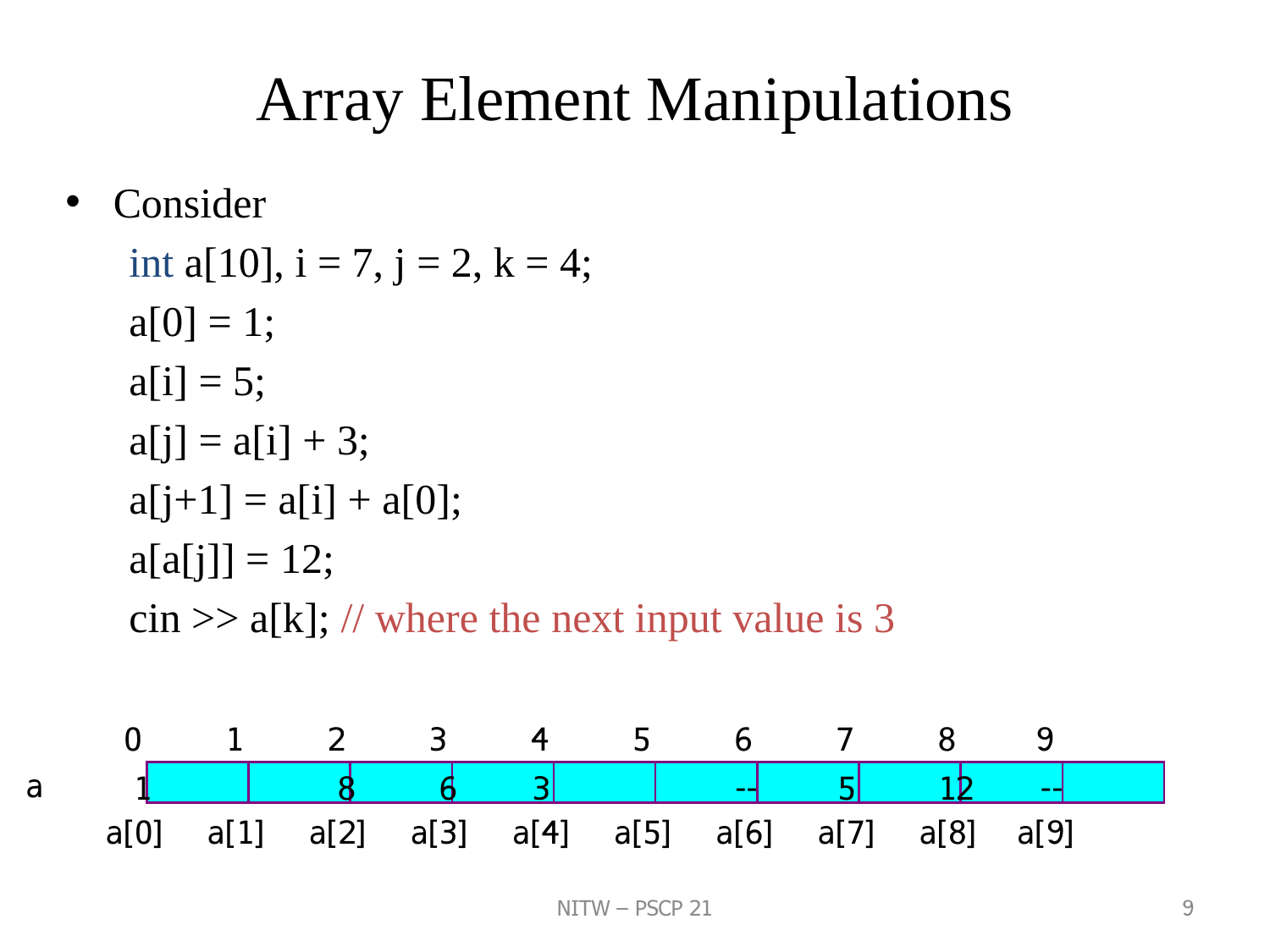

# Array Element Manipulations
Consider
int a[10], i = 7, j = 2, k = 4;
a[0] = 1;
a[i] = 5;
a[j] = a[i] + 3;
a[j+1] = a[i] + a[0];
a[a[j]] = 12;
cin >> a[k]; // where the next input value is 3

 0
 1
 2
 3
 4
 5
 6
 7
 8
 9

a
 1
--
 8
 6
3
--
--
5
12
--
a[0]
a[1]
a[2]
a[3]
a[4]
a[5]
a[6]
a[7]
a[8]
a[9]
NITW – PSCP 21
9